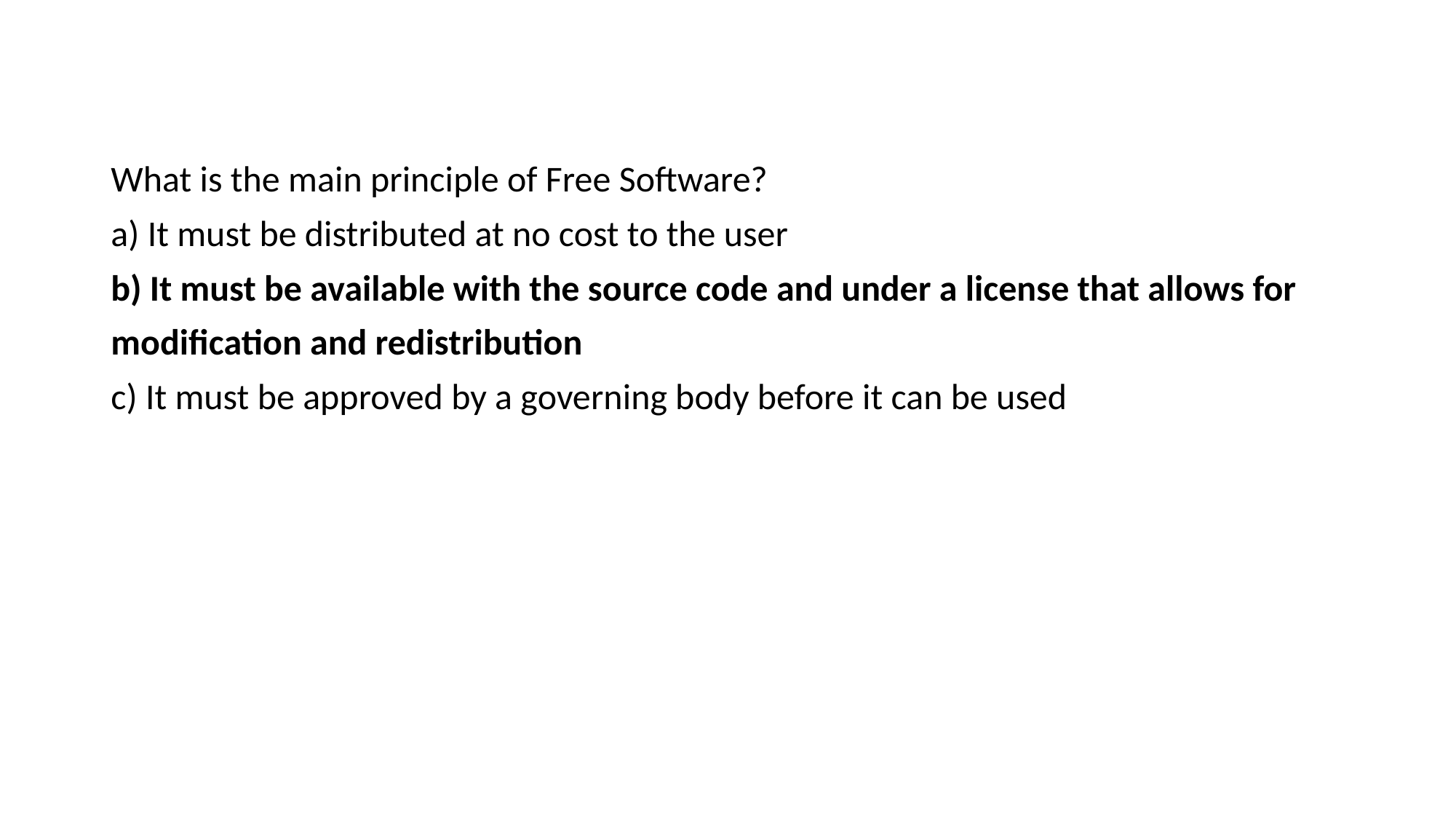

What is the main principle of Free Software?
a) It must be distributed at no cost to the user
b) It must be available with the source code and under a license that allows for
modification and redistribution
c) It must be approved by a governing body before it can be used